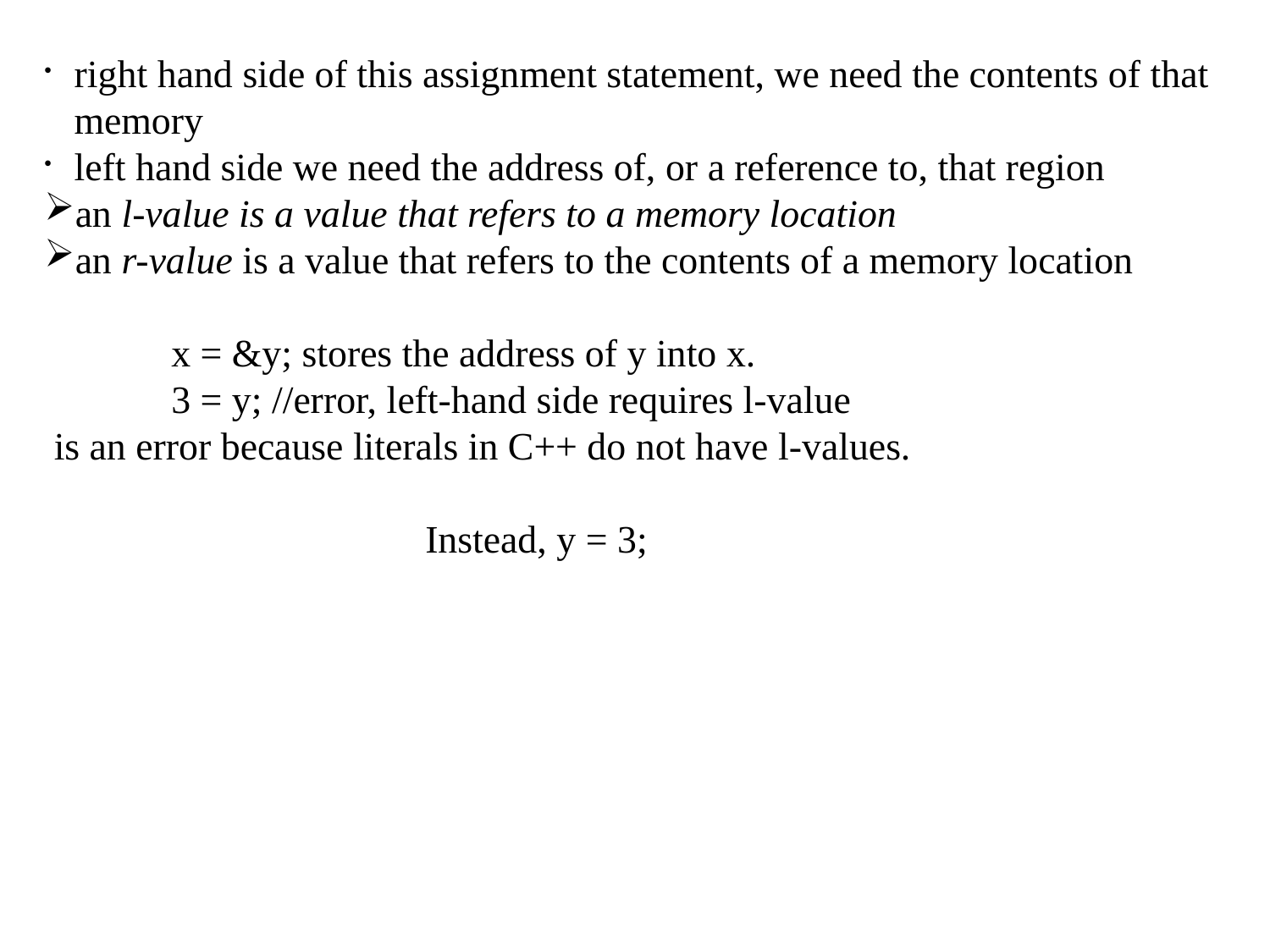

right hand side of this assignment statement, we need the contents of that memory
left hand side we need the address of, or a reference to, that region
an l-value is a value that refers to a memory location
an r-value is a value that refers to the contents of a memory location

	x = &y; stores the address of y into x.
	3 = y; //error, left-hand side requires l-value
 is an error because literals in C++ do not have l-values.

			Instead, y = 3;